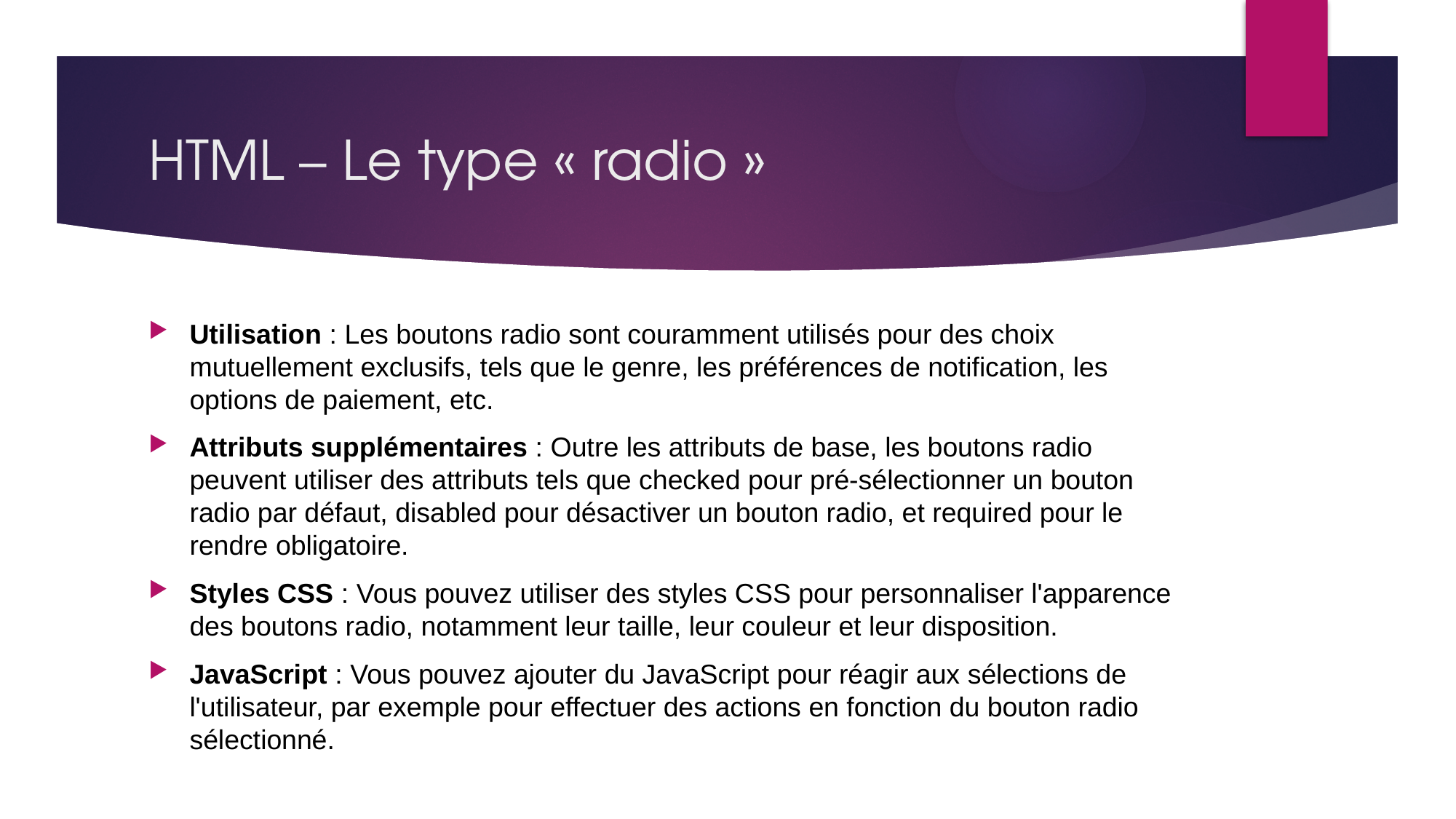

# HTML – Le type « radio »
Utilisation : Les boutons radio sont couramment utilisés pour des choix mutuellement exclusifs, tels que le genre, les préférences de notification, les options de paiement, etc.
Attributs supplémentaires : Outre les attributs de base, les boutons radio peuvent utiliser des attributs tels que checked pour pré-sélectionner un bouton radio par défaut, disabled pour désactiver un bouton radio, et required pour le rendre obligatoire.
Styles CSS : Vous pouvez utiliser des styles CSS pour personnaliser l'apparence des boutons radio, notamment leur taille, leur couleur et leur disposition.
JavaScript : Vous pouvez ajouter du JavaScript pour réagir aux sélections de l'utilisateur, par exemple pour effectuer des actions en fonction du bouton radio sélectionné.